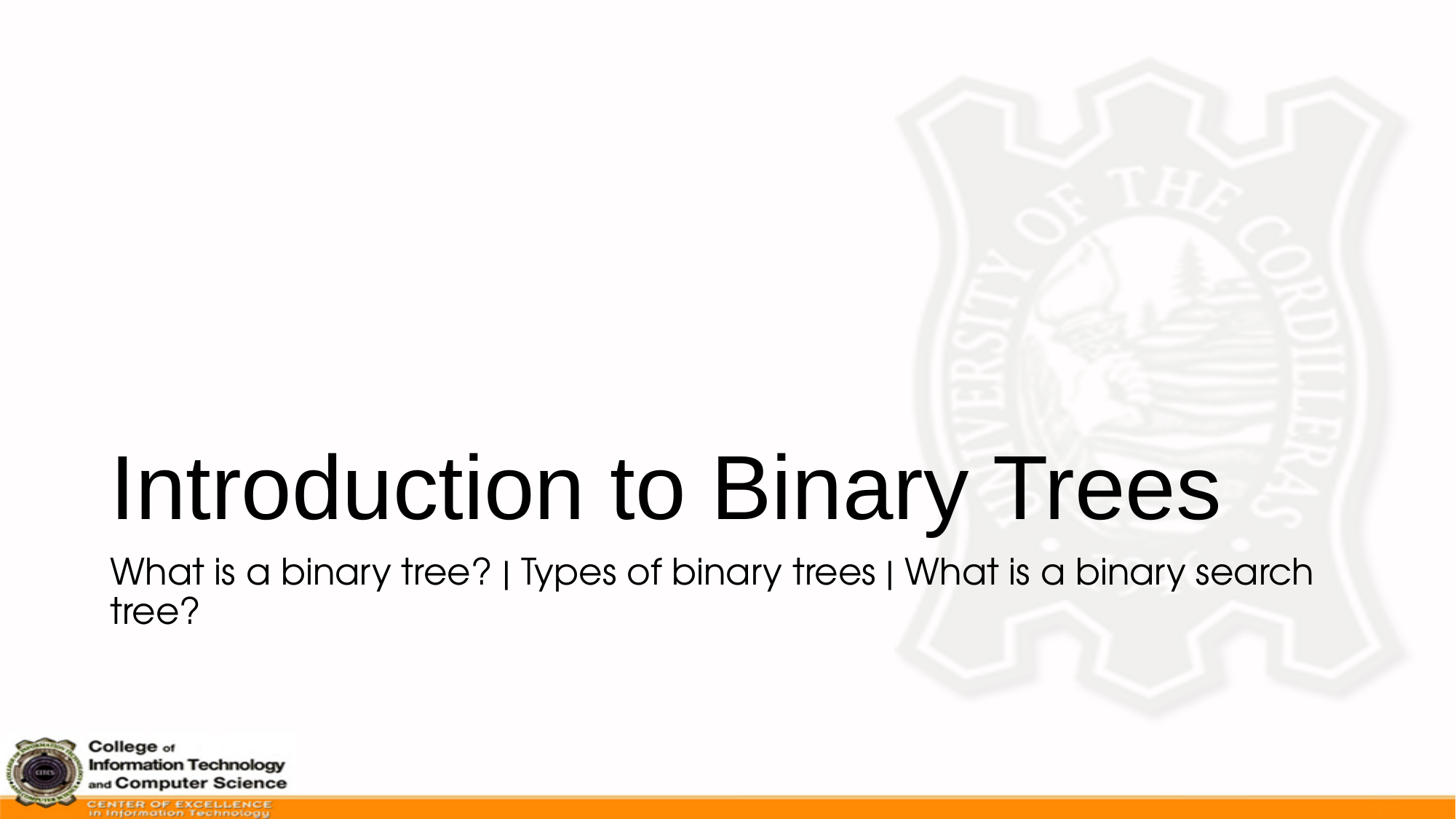

# Introduction to Binary Trees
What is a binary tree? | Types of binary trees | What is a binary search tree?